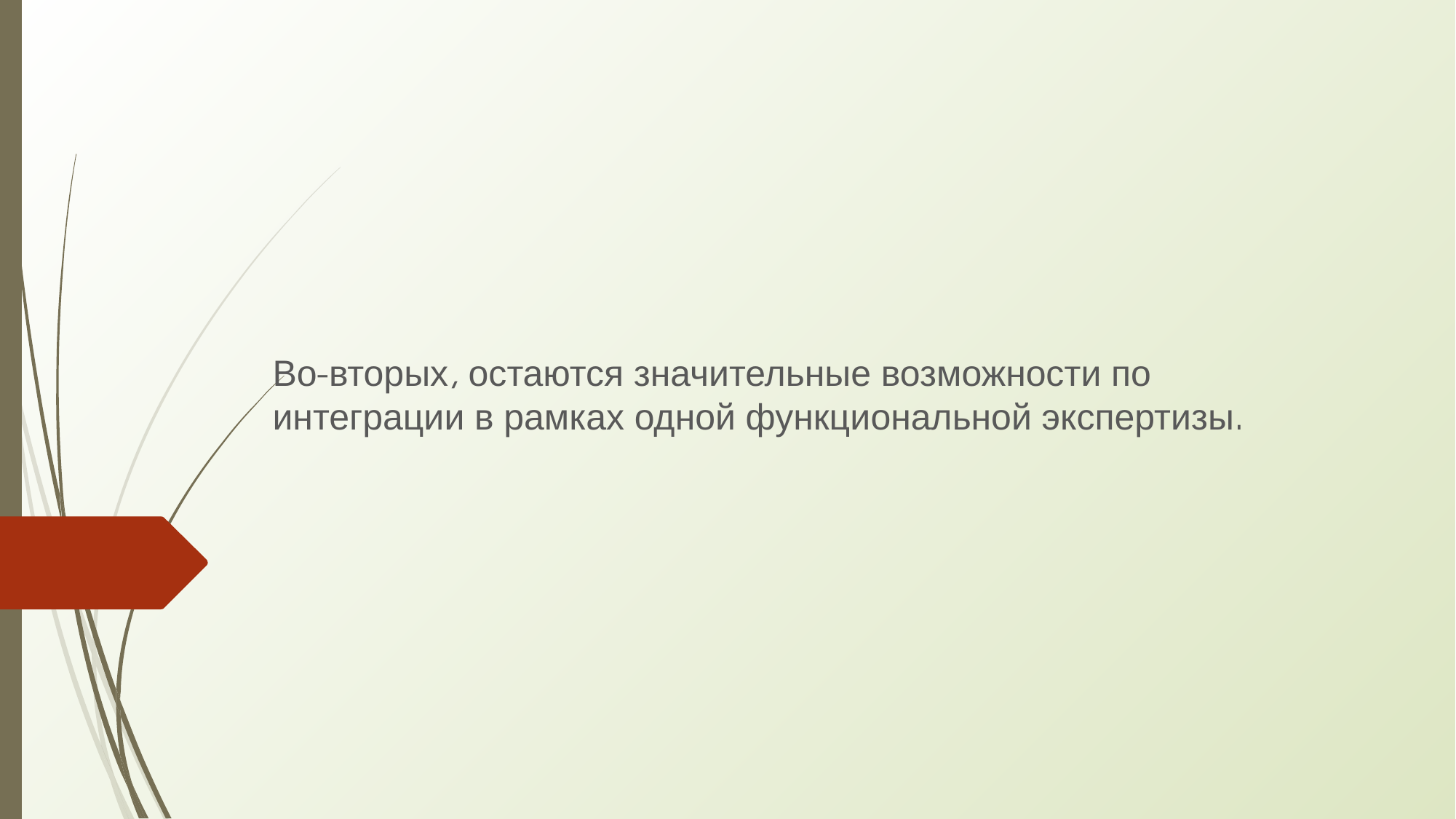

Во-вторых, остаются значительные возможности по интеграции в рамках одной функциональной экспертизы.